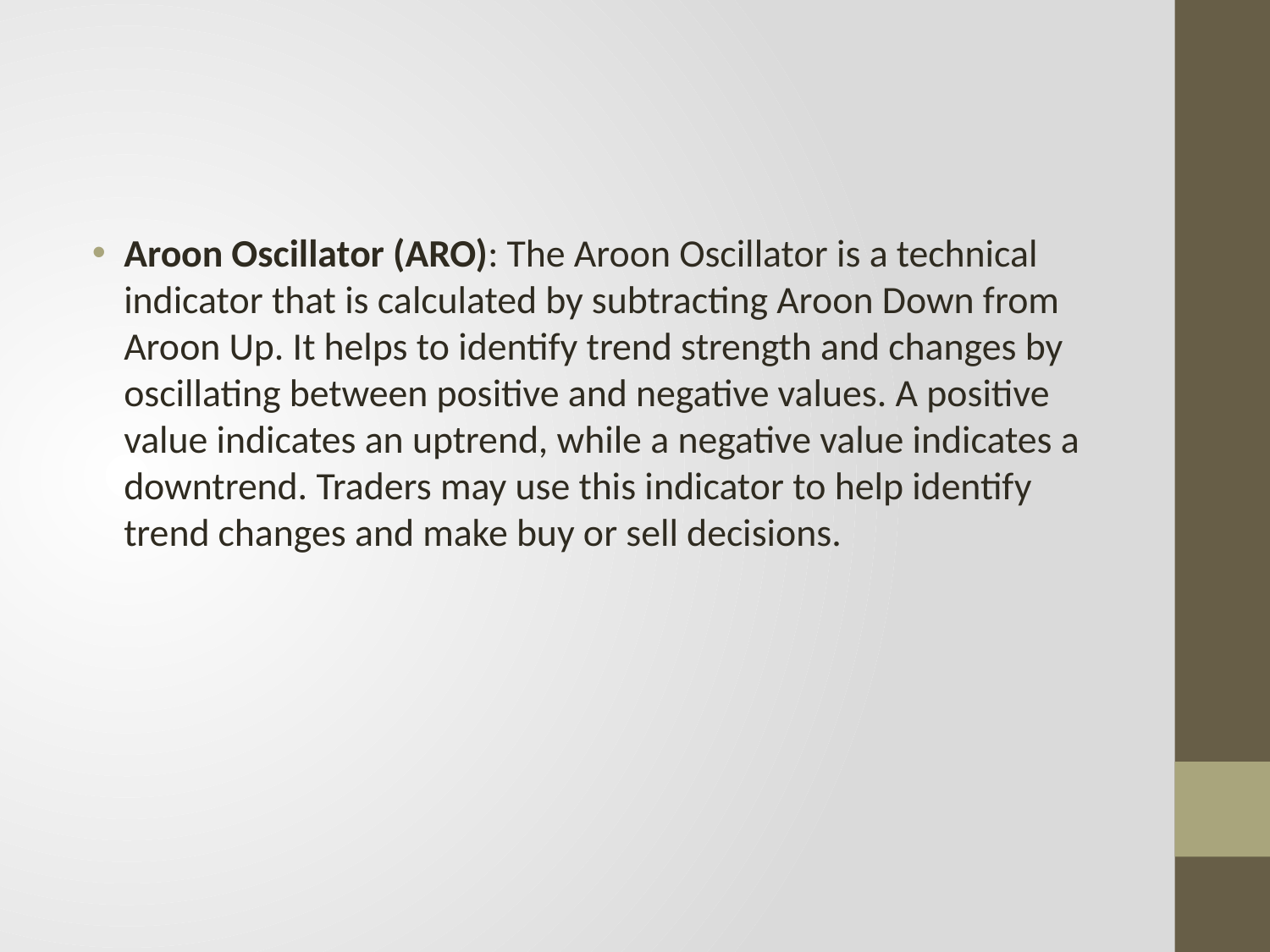

#
Aroon Oscillator (ARO): The Aroon Oscillator is a technical indicator that is calculated by subtracting Aroon Down from Aroon Up. It helps to identify trend strength and changes by oscillating between positive and negative values. A positive value indicates an uptrend, while a negative value indicates a downtrend. Traders may use this indicator to help identify trend changes and make buy or sell decisions.